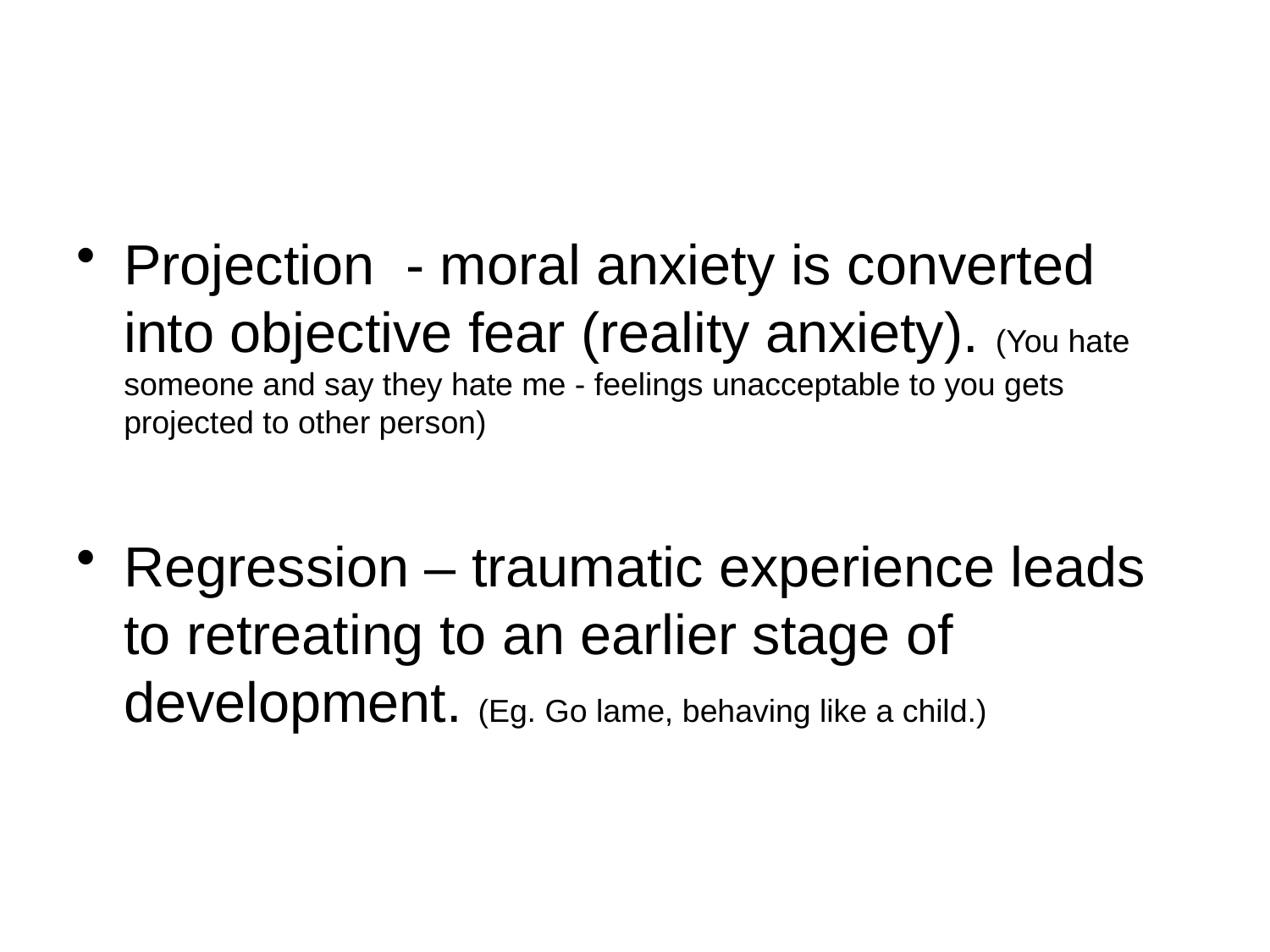

#
Projection  - moral anxiety is converted into objective fear (reality anxiety). (You hate someone and say they hate me - feelings unacceptable to you gets projected to other person)

Regression – traumatic experience leads to retreating to an earlier stage of development. (Eg. Go lame, behaving like a child.)